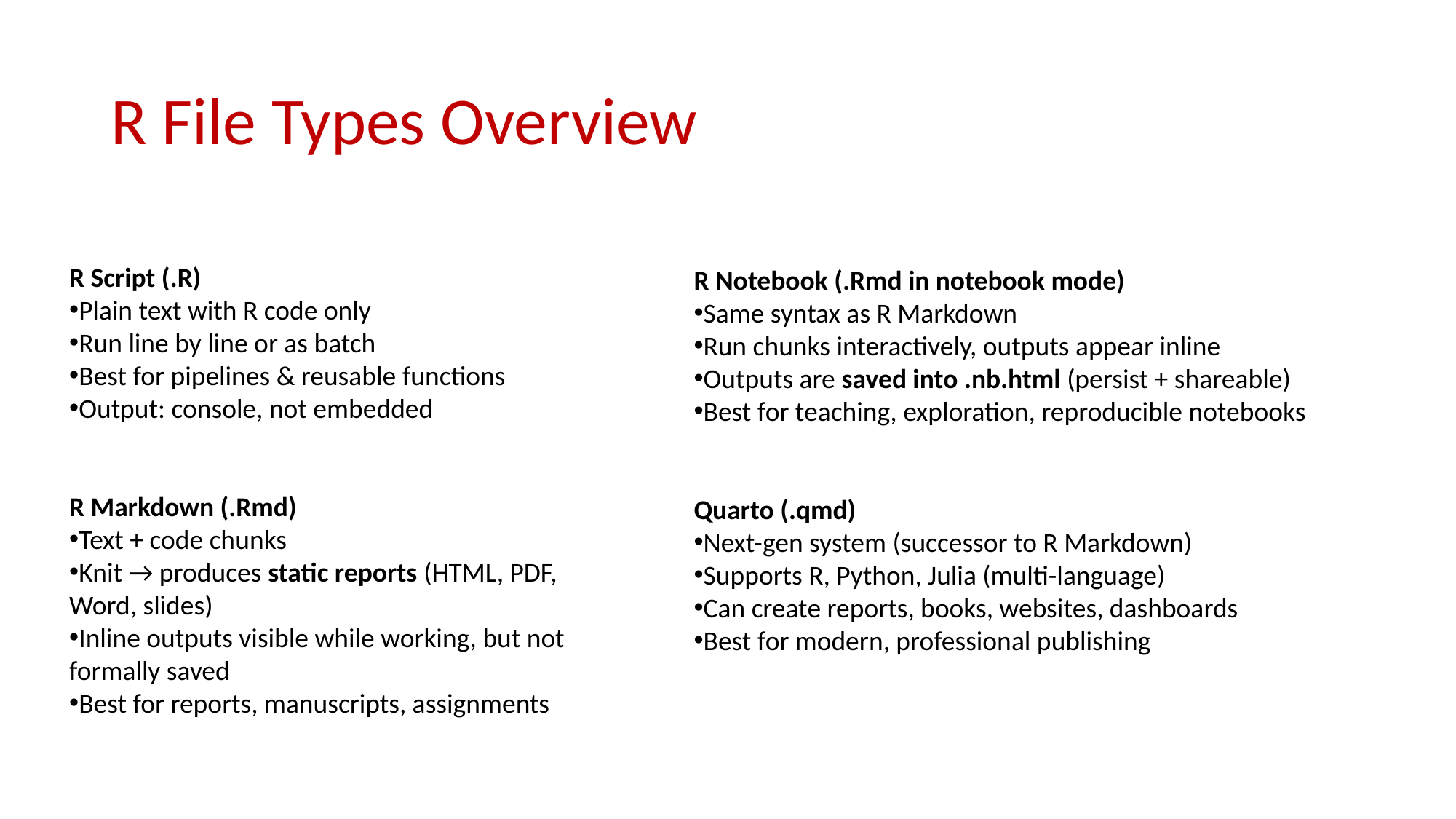

# R File Types Overview
R Script (.R)
Plain text with R code only
Run line by line or as batch
Best for pipelines & reusable functions
Output: console, not embedded

R Markdown (.Rmd)
Text + code chunks
Knit → produces static reports (HTML, PDF, Word, slides)
Inline outputs visible while working, but not formally saved
Best for reports, manuscripts, assignments
R Notebook (.Rmd in notebook mode)
Same syntax as R Markdown
Run chunks interactively, outputs appear inline
Outputs are saved into .nb.html (persist + shareable)
Best for teaching, exploration, reproducible notebooks

Quarto (.qmd)
Next-gen system (successor to R Markdown)
Supports R, Python, Julia (multi-language)
Can create reports, books, websites, dashboards
Best for modern, professional publishing